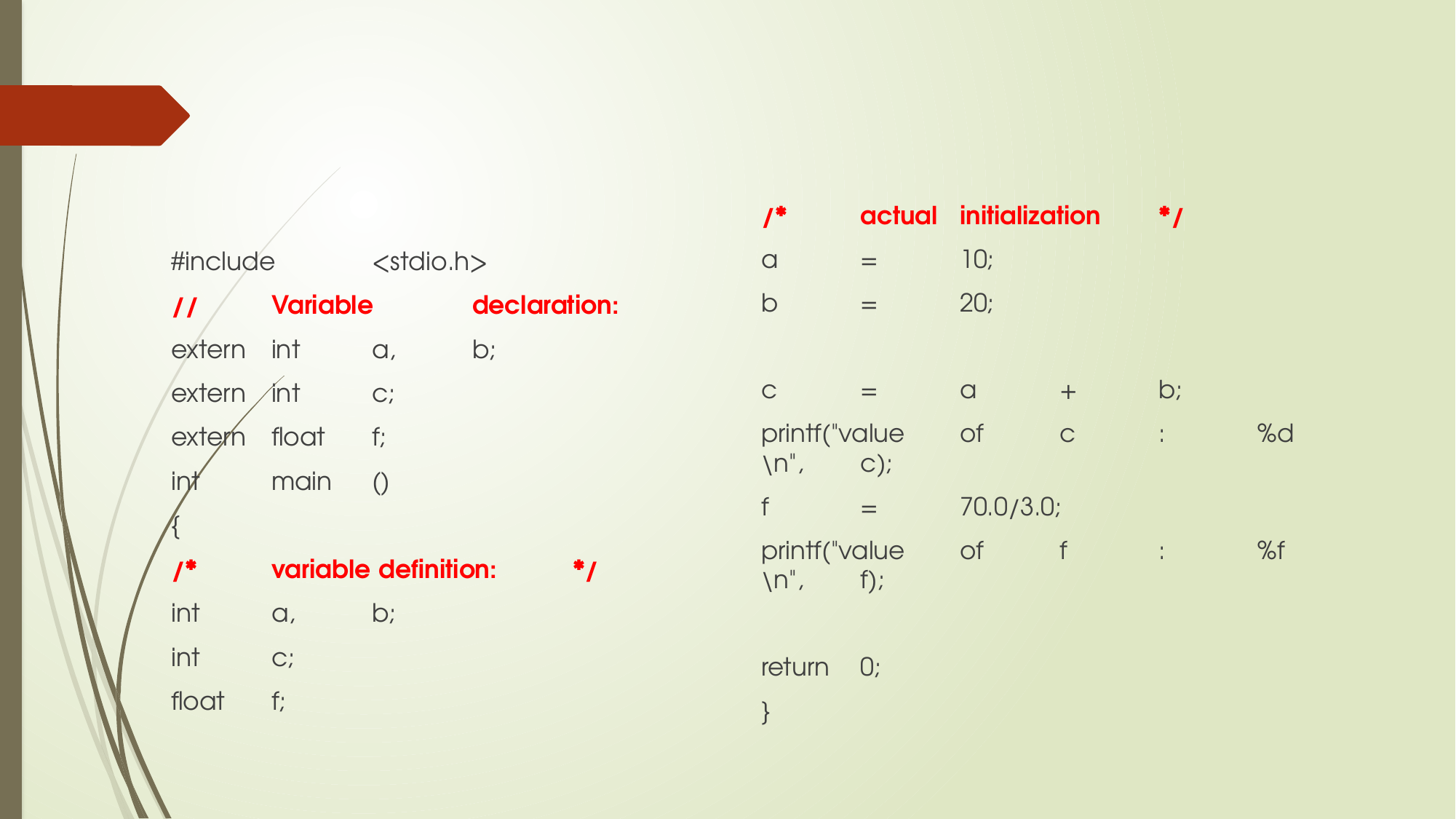

/*	actual	initialization	*/
a	=	10;
b	=	20;

c	=	a	+	b;
printf("value	of	c	:	%d	\n",	c);
f	=	70.0/3.0;
printf("value	of	f	:	%f	\n",	f);

return	0;
}

#include	<stdio.h>
//	Variable	declaration:
extern	int	a,	b;
extern	int	c;
extern	float	f;
int	main	()
{
/*	variable	 definition:	*/
int	a,	b;
int	c;
float	f;